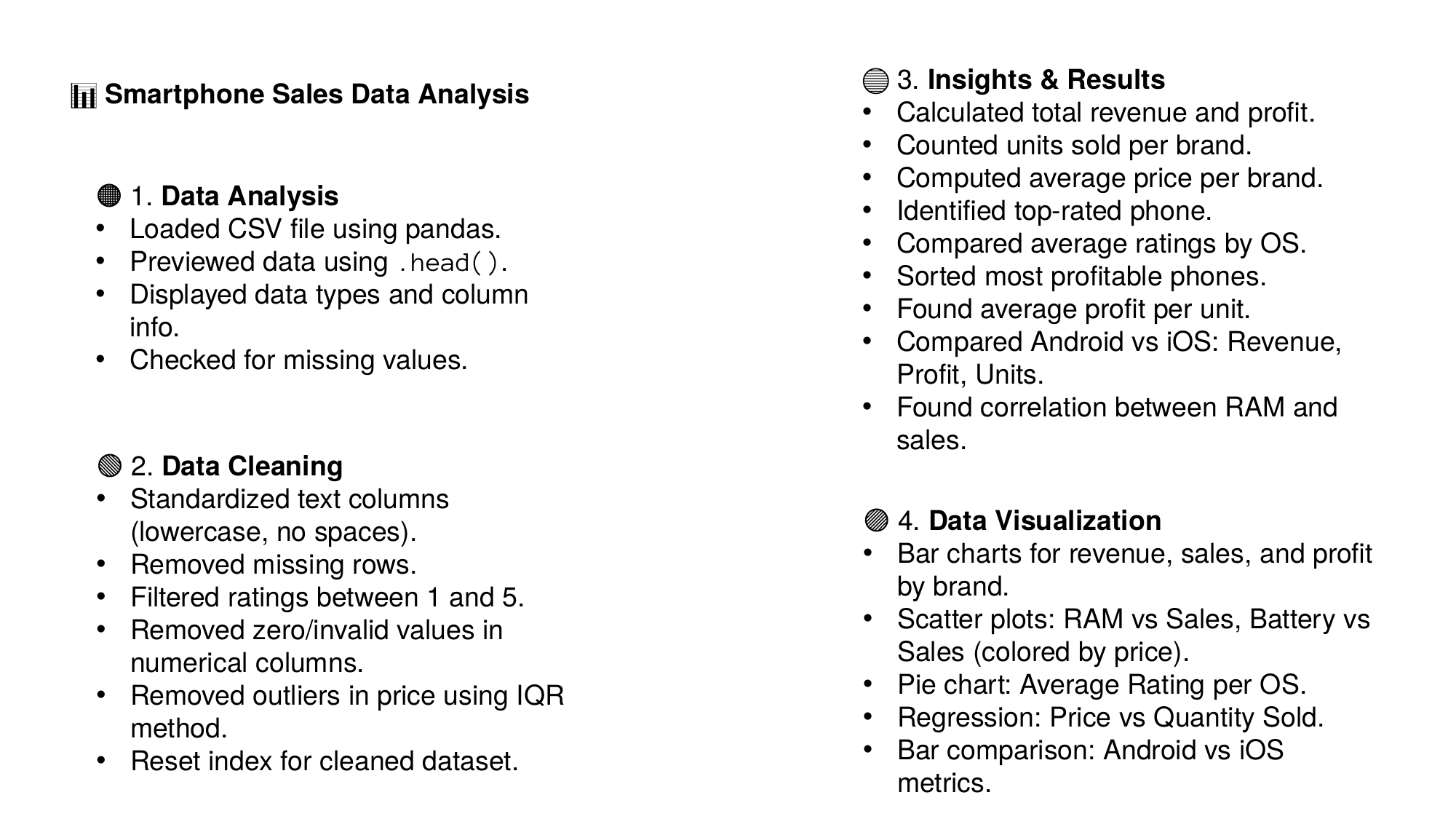

🔵 3. Insights & Results
Calculated total revenue and profit.
Counted units sold per brand.
Computed average price per brand.
Identified top-rated phone.
Compared average ratings by OS.
Sorted most profitable phones.
Found average profit per unit.
Compared Android vs iOS: Revenue, Profit, Units.
Found correlation between RAM and sales.

📊 Smartphone Sales Data Analysis
🟠 1. Data Analysis
Loaded CSV file using pandas.
Previewed data using .head().
Displayed data types and column info.
Checked for missing values.

🟢 2. Data Cleaning
Standardized text columns (lowercase, no spaces).
Removed missing rows.
Filtered ratings between 1 and 5.
Removed zero/invalid values in numerical columns.
Removed outliers in price using IQR method.
Reset index for cleaned dataset.

🟣 4. Data Visualization
Bar charts for revenue, sales, and profit by brand.
Scatter plots: RAM vs Sales, Battery vs Sales (colored by price).
Pie chart: Average Rating per OS.
Regression: Price vs Quantity Sold.
Bar comparison: Android vs iOS metrics.